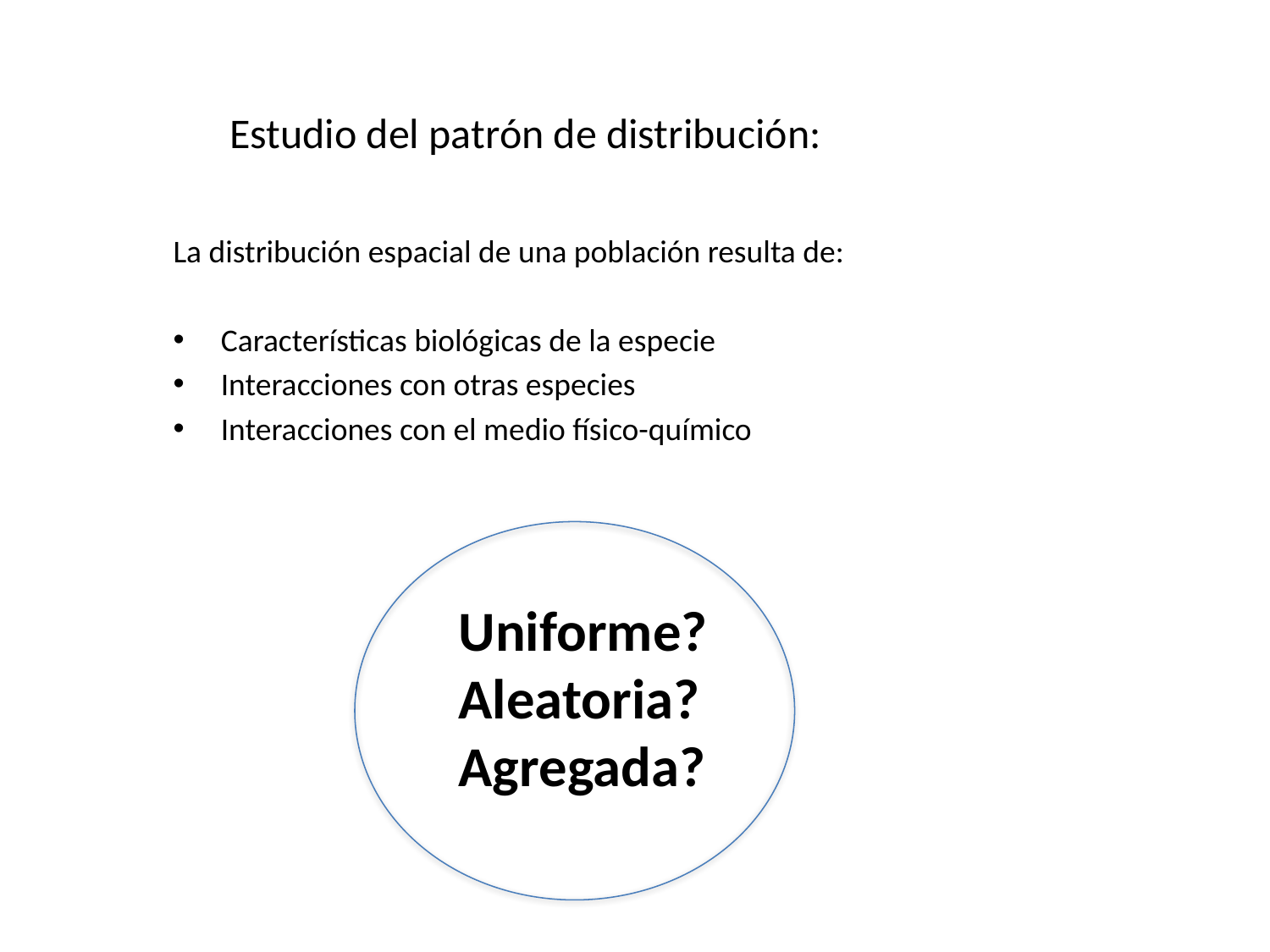

Estudio del patrón de distribución:
La distribución espacial de una población resulta de:

Características biológicas de la especie
Interacciones con otras especies
Interacciones con el medio físico-químico

Uniforme?
Aleatoria?
Agregada?